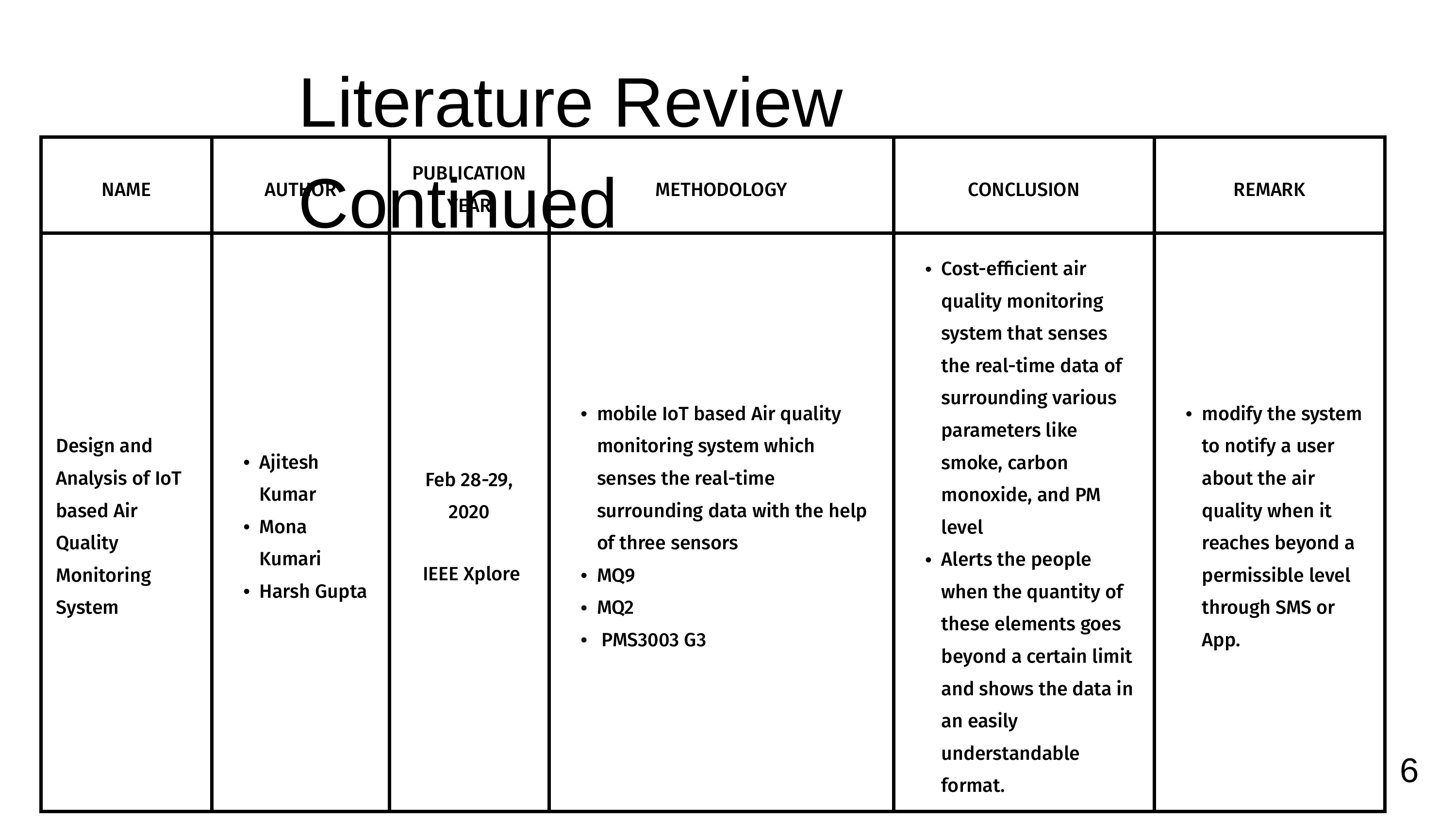

Literature Review Continued
| NAME | AUTHOR | PUBLICATION YEAR | METHODOLOGY | CONCLUSION | REMARK |
| --- | --- | --- | --- | --- | --- |
| Design and Analysis of IoT based Air Quality Monitoring System | Ajitesh Kumar Mona Kumari Harsh Gupta | Feb 28-29, 2020 IEEE Xplore | mobile IoT based Air quality monitoring system which senses the real-time surrounding data with the help of three sensors MQ9 MQ2 PMS3003 G3 | Cost-efficient air quality monitoring system that senses the real-time data of surrounding various parameters like smoke, carbon monoxide, and PM level Alerts the people when the quantity of these elements goes beyond a certain limit and shows the data in an easily understandable format. | modify the system to notify a user about the air quality when it reaches beyond a permissible level through SMS or App. |
6